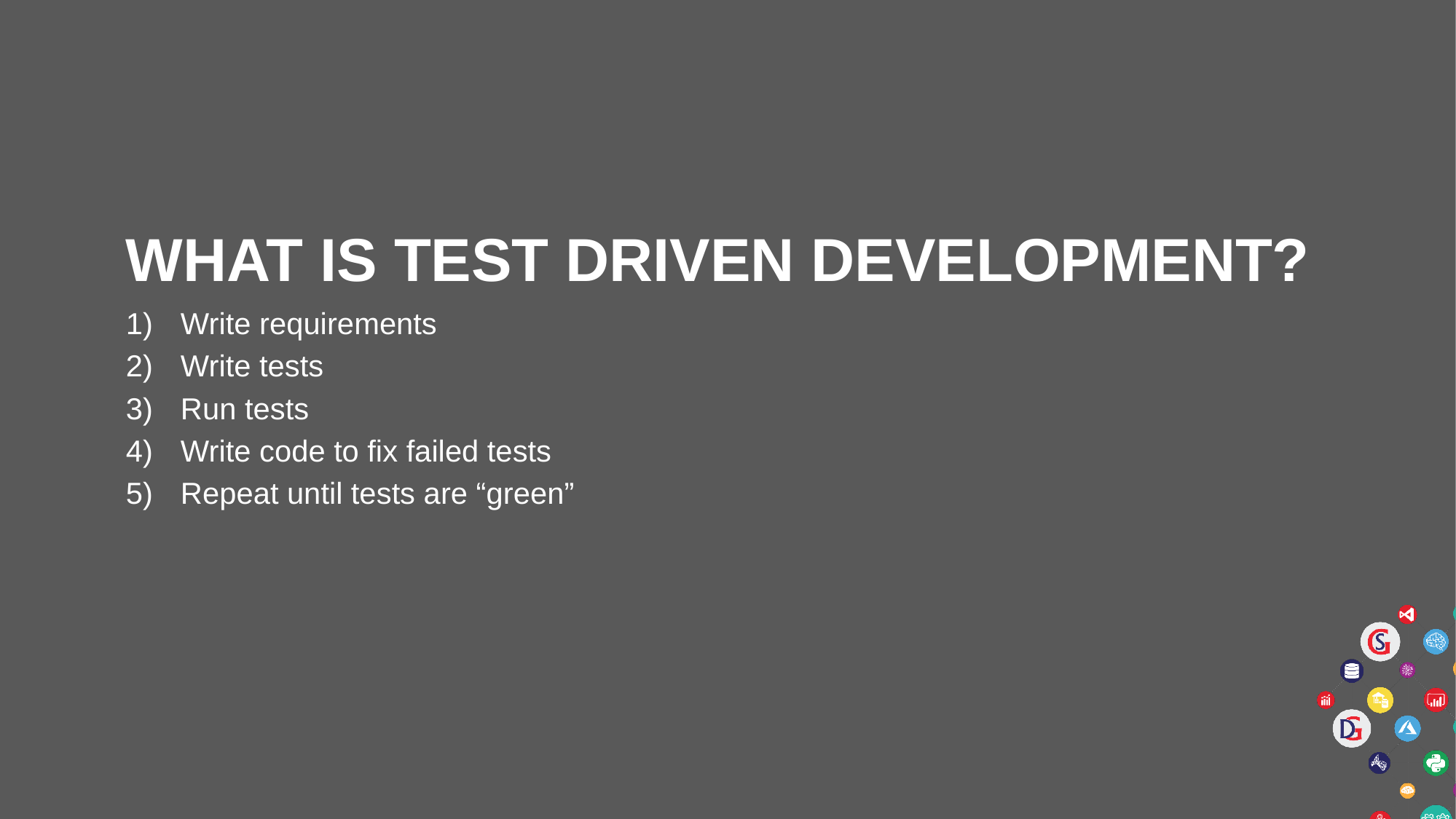

# What is Test Driven Development?
Write requirements
Write tests
Run tests
Write code to fix failed tests
Repeat until tests are “green”